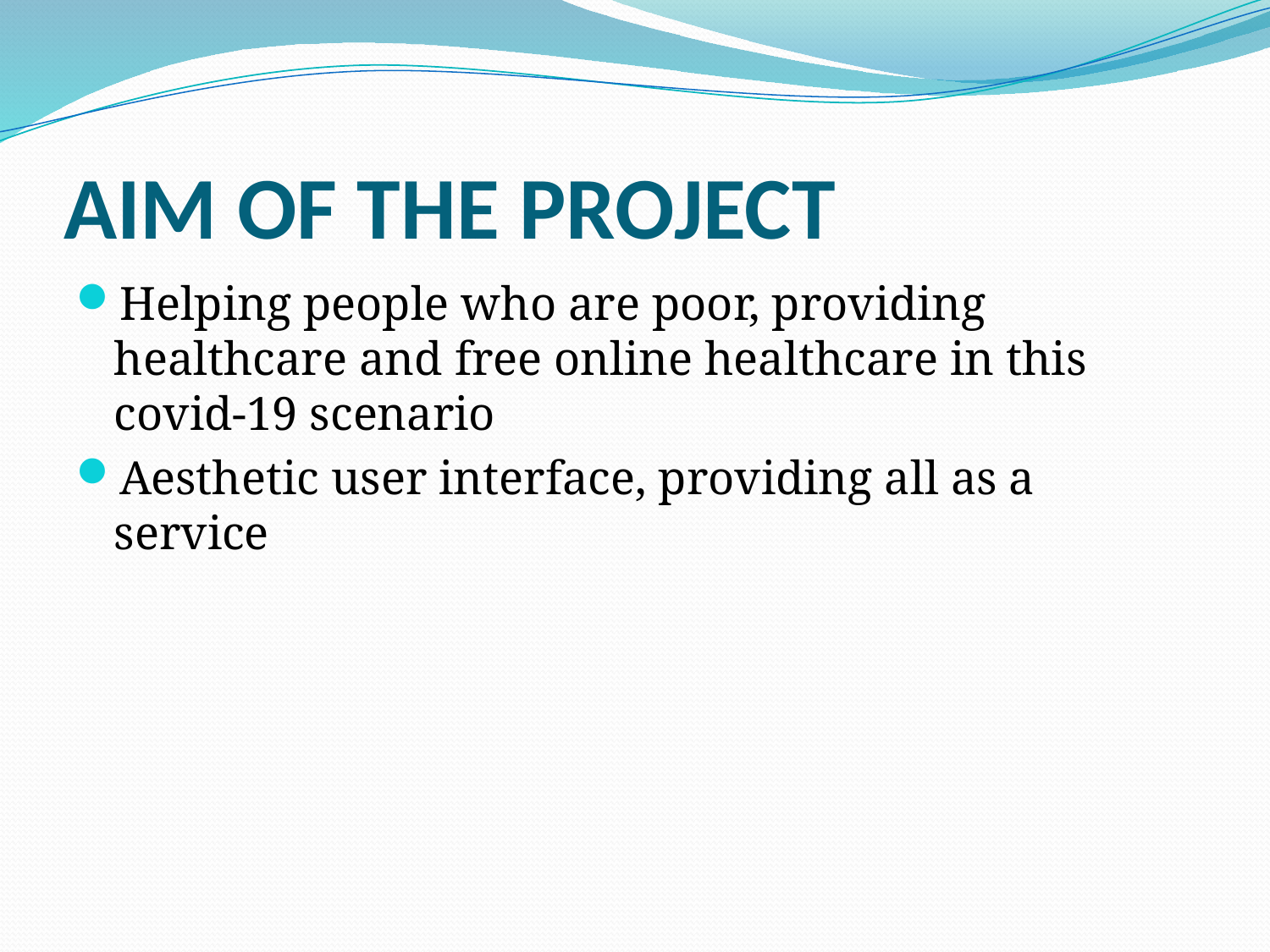

# AIM OF THE PROJECT
Helping people who are poor, providing healthcare and free online healthcare in this covid-19 scenario
Aesthetic user interface, providing all as a service